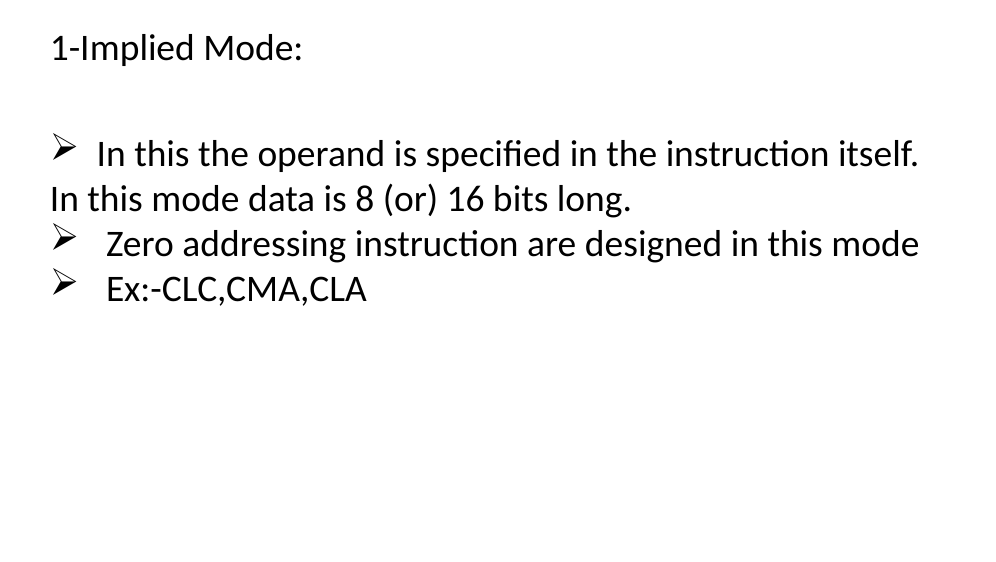

# 1-Implied Mode:
In this the operand is specified in the instruction itself.
In this mode data is 8 (or) 16 bits long.
Zero addressing instruction are designed in this mode
Ex:-CLC,CMA,CLA